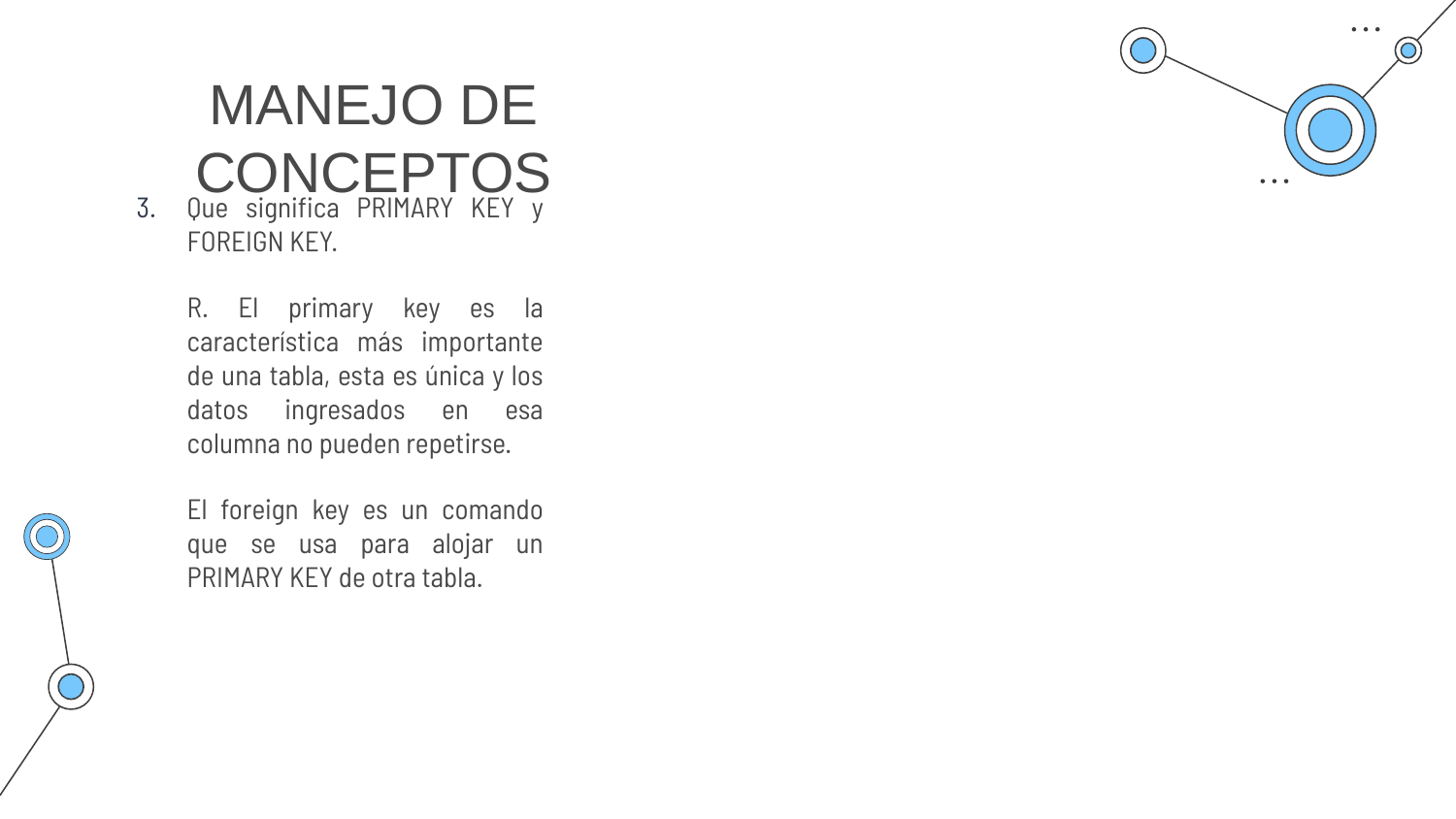

# MANEJO DE CONCEPTOS
Que significa PRIMARY KEY y FOREIGN KEY.
R. El primary key es la característica más importante de una tabla, esta es única y los datos ingresados en esa columna no pueden repetirse.
El foreign key es un comando que se usa para alojar un PRIMARY KEY de otra tabla.